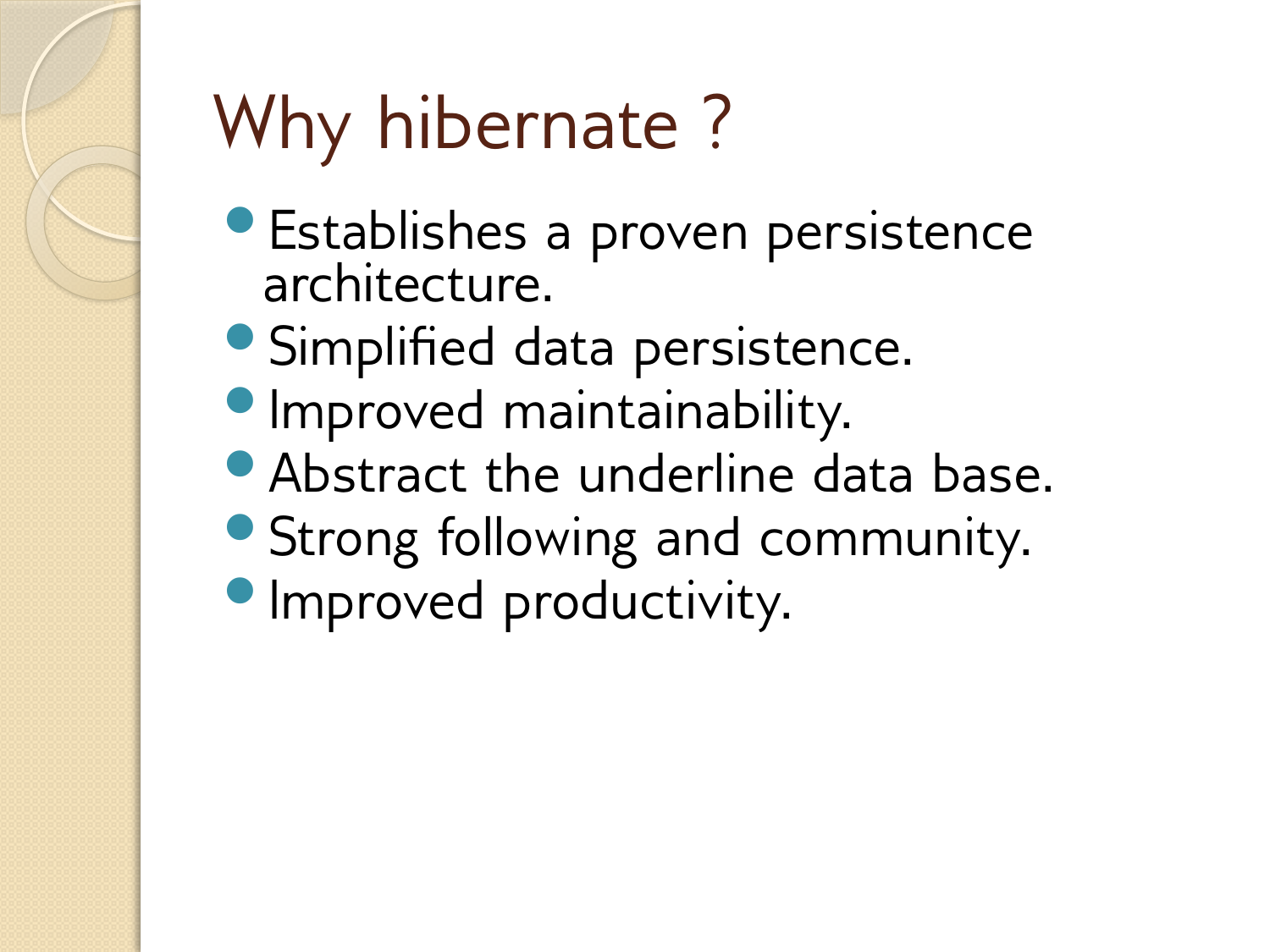

# Why hibernate ?
Establishes a proven persistence architecture.
Simplified data persistence.
Improved maintainability.
Abstract the underline data base.
Strong following and community.
Improved productivity.